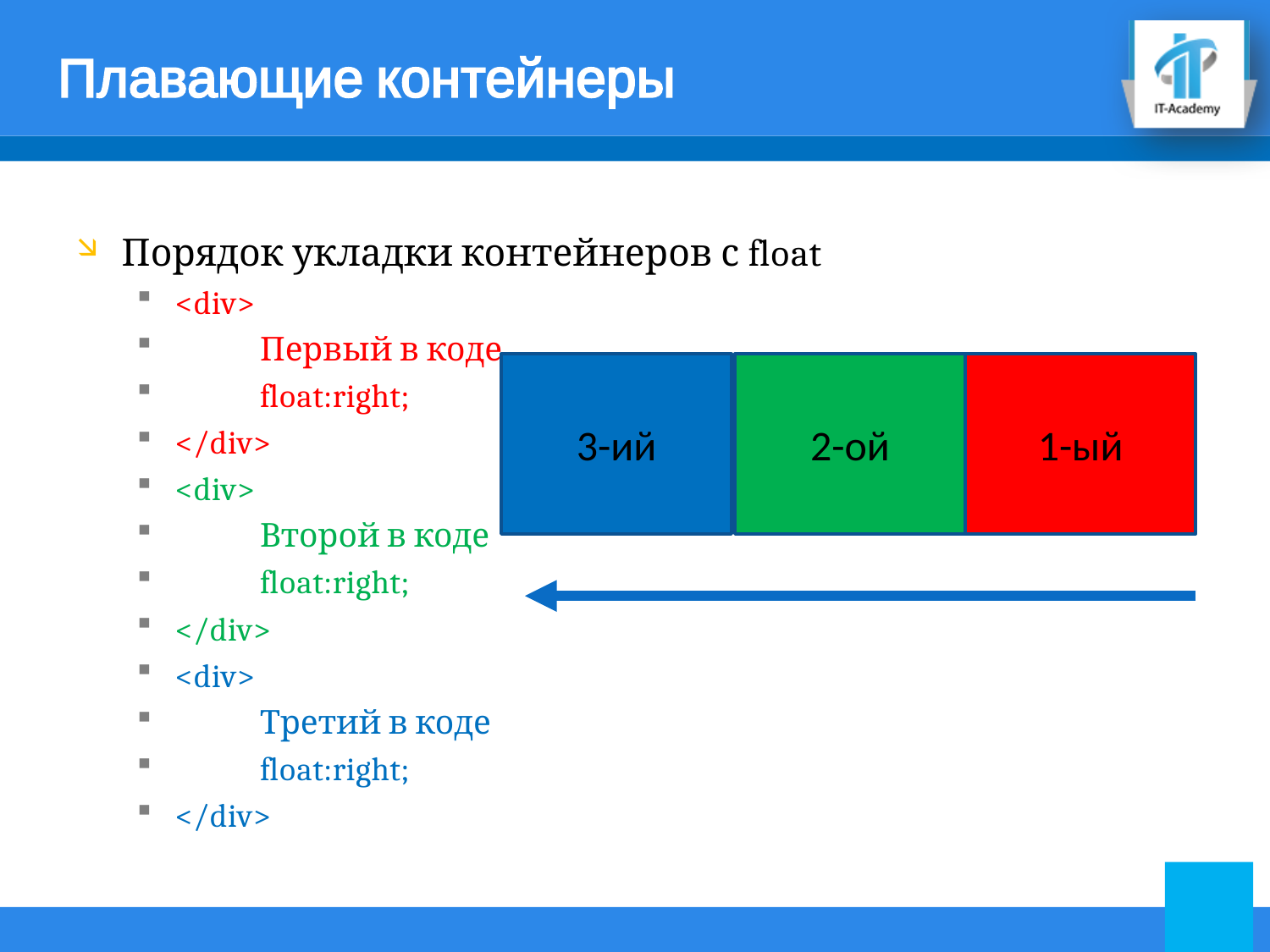

# Плавающие контейнеры
Порядок укладки контейнеров с float
<div>
	Первый в коде
	float:right;
</div>
<div>
	Второй в коде
	float:right;
</div>
<div>
	Третий в коде
	float:right;
</div>
3-ий
2-ой
1-ый